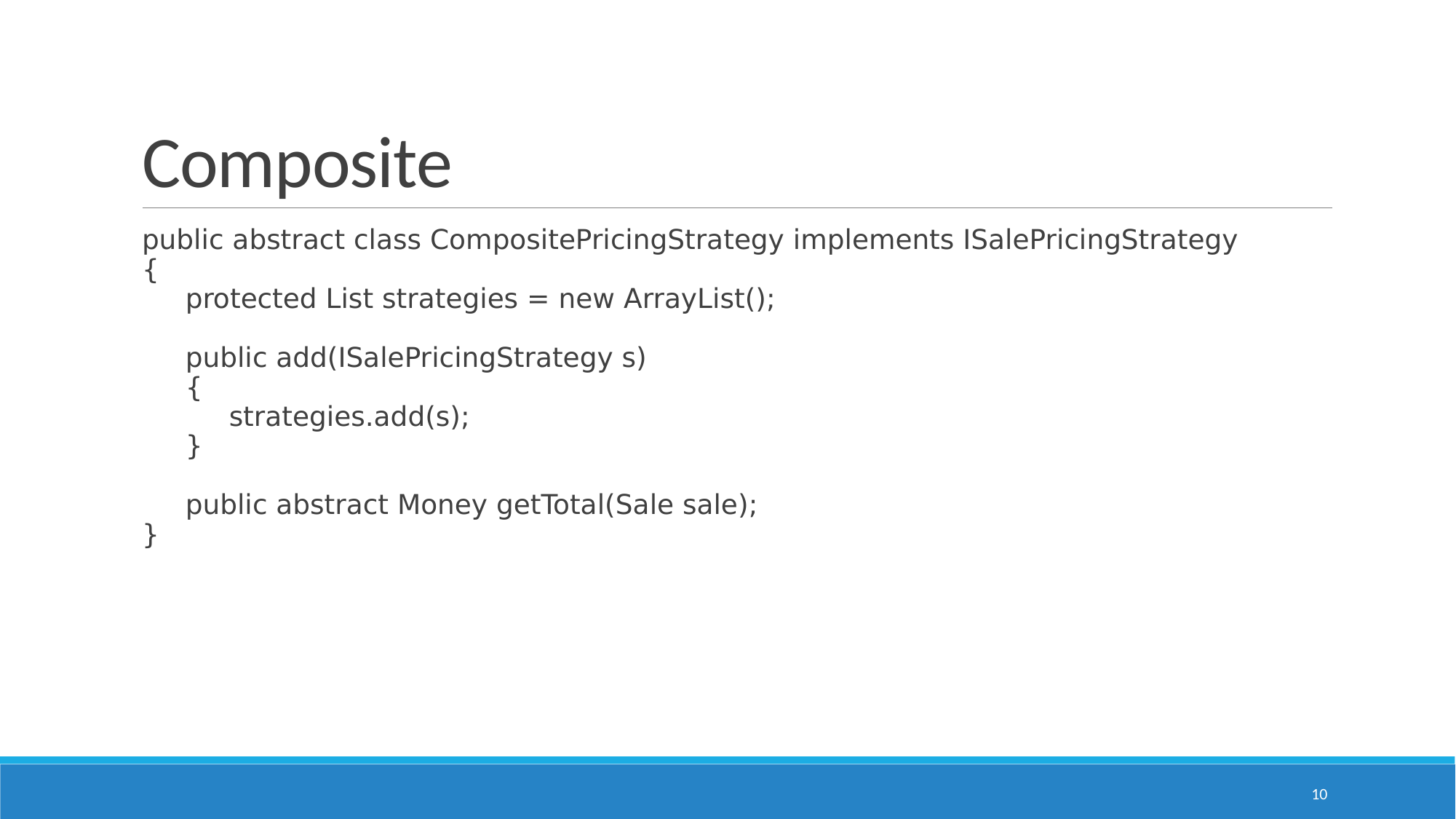

# Composite
public abstract class CompositePricingStrategy implements ISalePricingStrategy
{
     protected List strategies = new ArrayList();
     public add(ISalePricingStrategy s)
     {
          strategies.add(s);
     }
     public abstract Money getTotal(Sale sale);
}
10